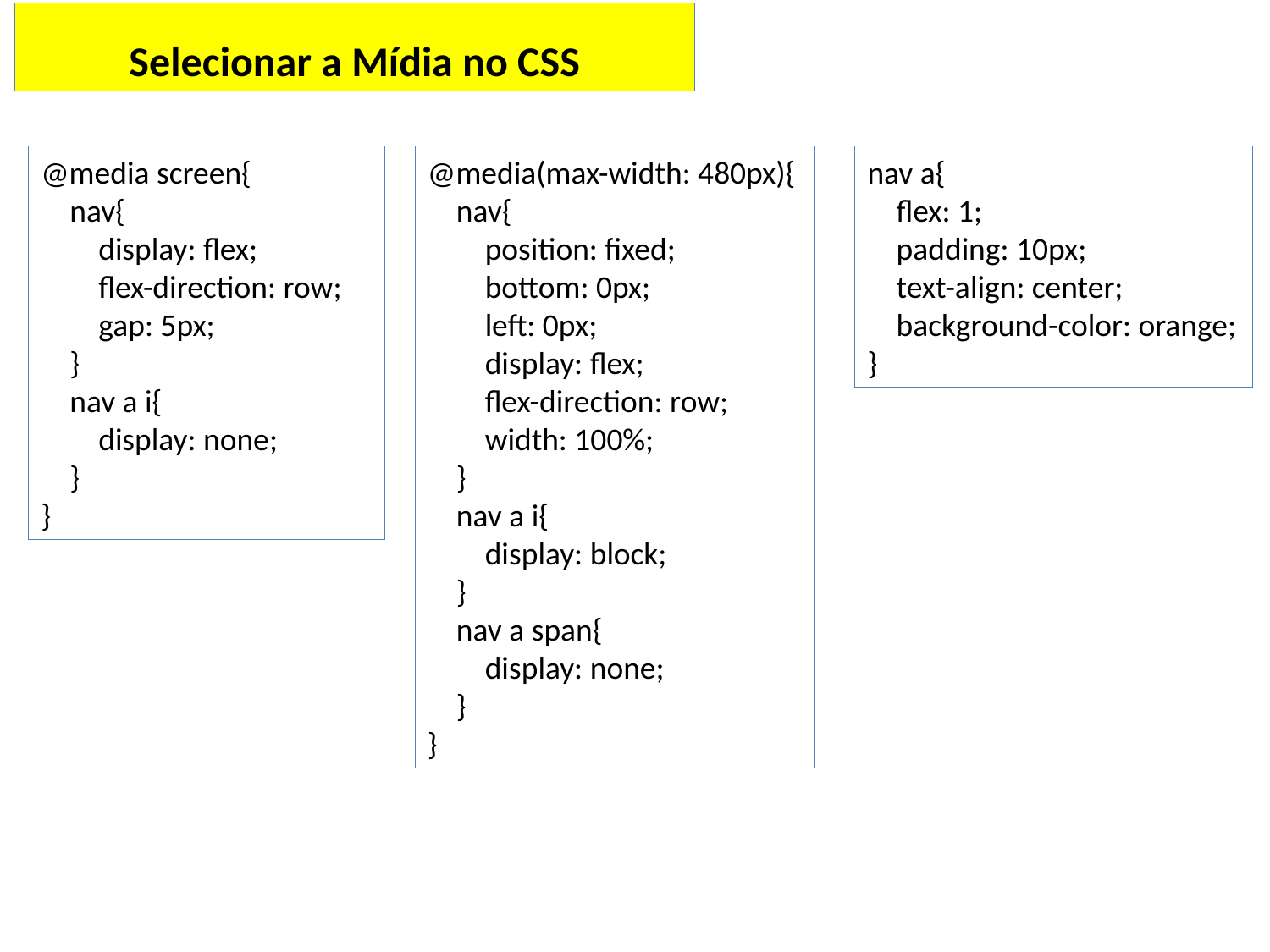

Selecionar a Mídia no CSS
@media screen{
    nav{
        display: flex;
        flex-direction: row;
        gap: 5px;
    }
    nav a i{
        display: none;
    }
}
@media(max-width: 480px){
    nav{
        position: fixed;
        bottom: 0px;
        left: 0px;
        display: flex;
        flex-direction: row;
        width: 100%;
    }
    nav a i{
        display: block;
    }
    nav a span{
        display: none;
    }
}
nav a{
    flex: 1;
    padding: 10px;
    text-align: center;
    background-color: orange;
}